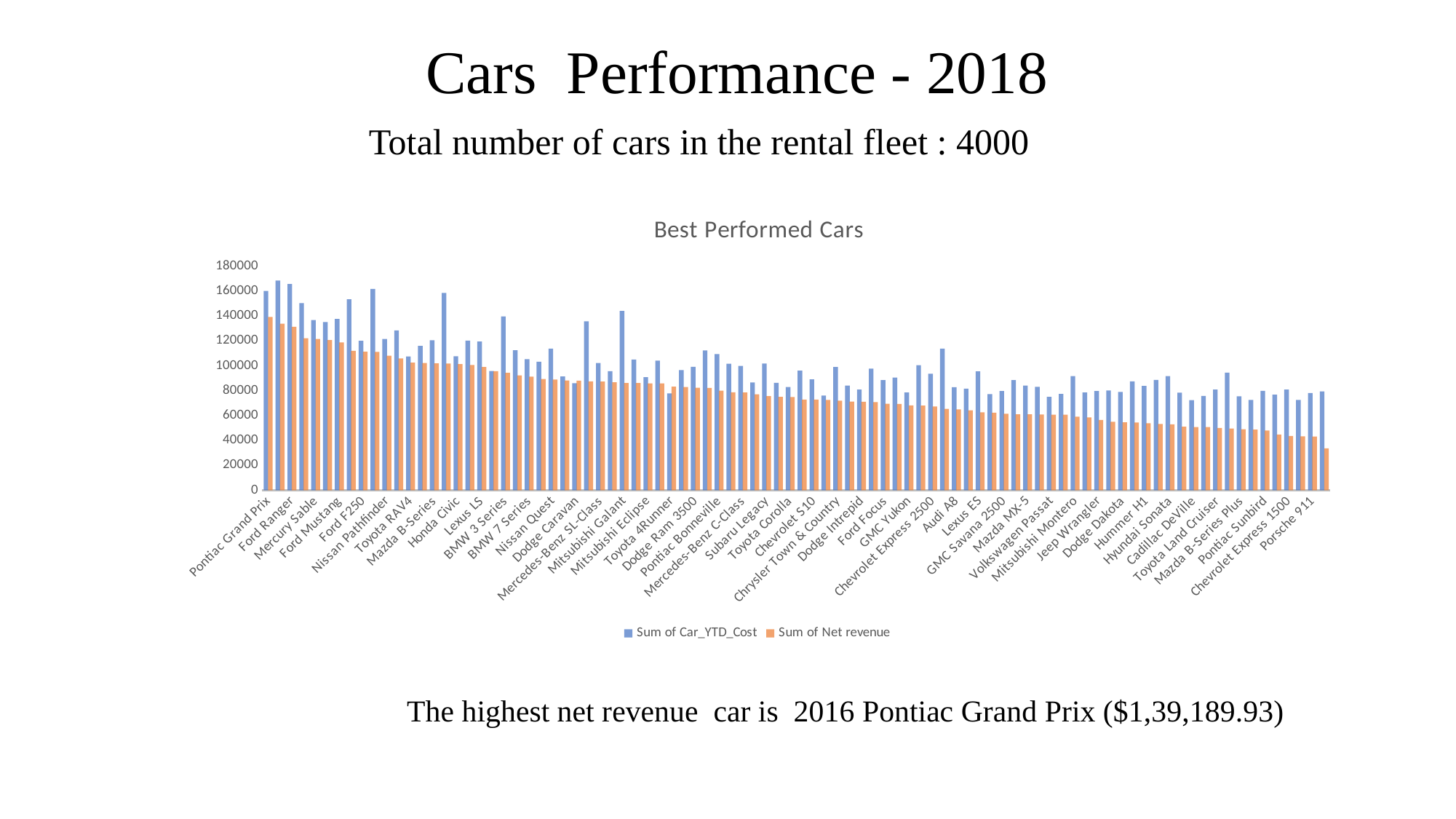

# Cars  Performance - 2018
Total number of cars in the rental fleet : 4000

### Chart: Best Performed Cars

| Category | Sum of Car_YTD_Cost | Sum of Net revenue  |
|---|---|---|
| Pontiac Grand Prix | 160098.06999999998 | 139189.93000000002 |
| Mercury Grand Marquis | 168479.41 | 133780.59 |
| Ford Ranger | 165717.64 | 131352.36000000002 |
| Lincoln Town Car | 150397.61000000002 | 122154.39000000001 |
| Mercury Sable | 136823.28 | 121539.72 |
| Ford F-Series | 135126.86 | 120694.14000000001 |
| Ford Mustang | 137626.17 | 118802.82999999997 |
| Honda Accord | 153516.54999999996 | 112031.45000000001 |
| Ford F250 | 120082.15999999999 | 111337.84 |
| Chevrolet Express 3500 | 161731.13 | 111218.86999999998 |
| Nissan Pathfinder | 121574.09000000003 | 108032.91 |
| Volkswagen Cabriolet | 128381.77000000002 | 105941.23 |
| Toyota RAV4 | 107519.28000000001 | 102472.71999999999 |
| Dodge Viper | 115962.22 | 102218.78 |
| Mazda B-Series | 120589.48 | 101983.51999999999 |
| Chevrolet Corvette | 158509.34 | 101887.66000000002 |
| Honda Civic | 107663.05 | 101349.95 |
| Dodge Grand Caravan | 120221.86 | 100673.14000000001 |
| Lexus LS | 119481.78 | 99069.22 |
| Mitsubishi Pajero | 95833.54 | 95736.46 |
| BMW 3 Series | 139732.67 | 94390.32999999999 |
| Maserati Quattroporte | 112513.28000000001 | 92308.71999999997 |
| BMW 7 Series | 105368.12 | 91253.88 |
| Lincoln Continental | 103326.3 | 89326.70000000001 |
| Nissan Quest | 113873.65 | 89012.35 |
| Volkswagen GTI | 91384.69999999998 | 88217.30000000002 |
| Dodge Caravan | 86048.82 | 88016.18 |
| Volkswagen Jetta | 135684.45 | 87410.55 |
| Mercedes-Benz SL-Class | 102242.25 | 87304.75 |
| Mercury Cougar | 95744.43999999999 | 86668.56000000001 |
| Mitsubishi Galant | 144114.96 | 86246.04000000002 |
| Audi A6 | 104977.95000000003 | 86081.04999999999 |
| Mitsubishi Eclipse | 90885.40999999999 | 85922.59 |
| Pontiac Grand Am | 104215.43000000001 | 85902.56999999998 |
| Toyota 4Runner | 77754.26999999999 | 83262.73000000001 |
| Chevrolet Camaro | 96497.28 | 82956.71999999999 |
| Dodge Ram 3500 | 99191.62 | 82320.38 |
| Mercedes-Benz S-Class | 112388.54000000001 | 82256.45999999999 |
| Pontiac Bonneville | 109355.28999999998 | 79967.70999999999 |
| Subaru Impreza | 101633.73 | 78743.27 |
| Mercedes-Benz C-Class | 99859.75999999998 | 78481.24000000002 |
| Buick Century | 86636.11 | 77140.89 |
| Subaru Legacy | 101867.37000000001 | 75655.62999999999 |
| GMC Savana 1500 | 86357.81 | 75043.19 |
| Toyota Corolla | 82866.41 | 74912.59 |
| Ford F350 | 96040.34 | 72872.66 |
| Chevrolet S10 | 89135.86 | 72837.13999999998 |
| Chevrolet Blazer | 75992.73 | 72569.27 |
| Chrysler Town & Country | 99018.15000000001 | 72003.84999999999 |
| Lexus LX | 84064.64 | 71286.36 |
| Dodge Intrepid | 80954.05999999998 | 71122.94000000002 |
| Jeep Grand Cherokee | 97725.32000000002 | 70856.68 |
| Ford Focus | 88446.38 | 69424.62 |
| Lotus Esprit | 90518.01 | 69312.99 |
| GMC Yukon | 78535.59999999999 | 68185.4 |
| Volkswagen Golf | 100476.2 | 67984.79999999999 |
| Chevrolet Express 2500 | 93622.20999999999 | 67286.79 |
| Nissan Altima | 113834.37999999999 | 65311.62000000001 |
| Audi A8 | 82839.35 | 64915.65 |
| Toyota Tundra | 81650.14 | 64236.86 |
| Lexus ES | 95584.28000000001 | 62591.72 |
| Hyundai Accent | 77189.85999999999 | 62313.14000000001 |
| GMC Savana 2500 | 79731.3 | 61454.7 |
| Ford Taurus | 88492.80000000002 | 60975.2 |
| Mazda MX-5 | 84087.52 | 60974.479999999996 |
| Mercedes-Benz E-Class | 83035.15 | 60826.85000000001 |
| Volkswagen Passat | 75014.39 | 60771.61 |
| Toyota Camry | 77357.38999999998 | 60656.61000000001 |
| Mitsubishi Montero | 91644.29999999999 | 59037.7 |
| Dodge Ram 1500 | 78533.4 | 58444.600000000006 |
| Jeep Wrangler | 79750.11 | 56478.89 |
| Suzuki SJ | 80226.40999999999 | 54995.59 |
| Dodge Dakota | 79023.78 | 54511.22 |
| Ford E-Series | 87482.67 | 54396.33000000001 |
| Hummer H1 | 83786.22999999998 | 53831.770000000004 |
| Hyundai Elantra | 88697.18 | 53149.82000000001 |
| Hyundai Sonata | 91667.07 | 52926.92999999999 |
| BMW X5 | 78400.63 | 51092.37 |
| Cadillac DeVille | 72407.94 | 50764.06 |
| Chevrolet TrailBlazer | 75813.98 | 50747.020000000004 |
| Toyota Land Cruiser | 80868.04 | 49989.95999999999 |
| Buick Regal | 94535.31999999998 | 49525.67999999999 |
| Mazda B-Series Plus | 75451.19999999998 | 49007.8 |
| Chevrolet Astro | 72628.81999999999 | 48716.17999999999 |
| Pontiac Sunbird | 79878.81 | 47907.19 |
| Ford Crown Victoria | 76879.99 | 44808.01 |
| Chevrolet Express 1500 | 80892.02 | 43628.98 |
| Ford Expedition | 72630.58 | 43303.42 |
| Porsche 911 | 78078.65999999999 | 43115.34 |
| Chevrolet Silverado 1500 | 79508.0 | 33676.0 |
The highest net revenue  car is  2016 Pontiac Grand Prix ($1,39,189.93)